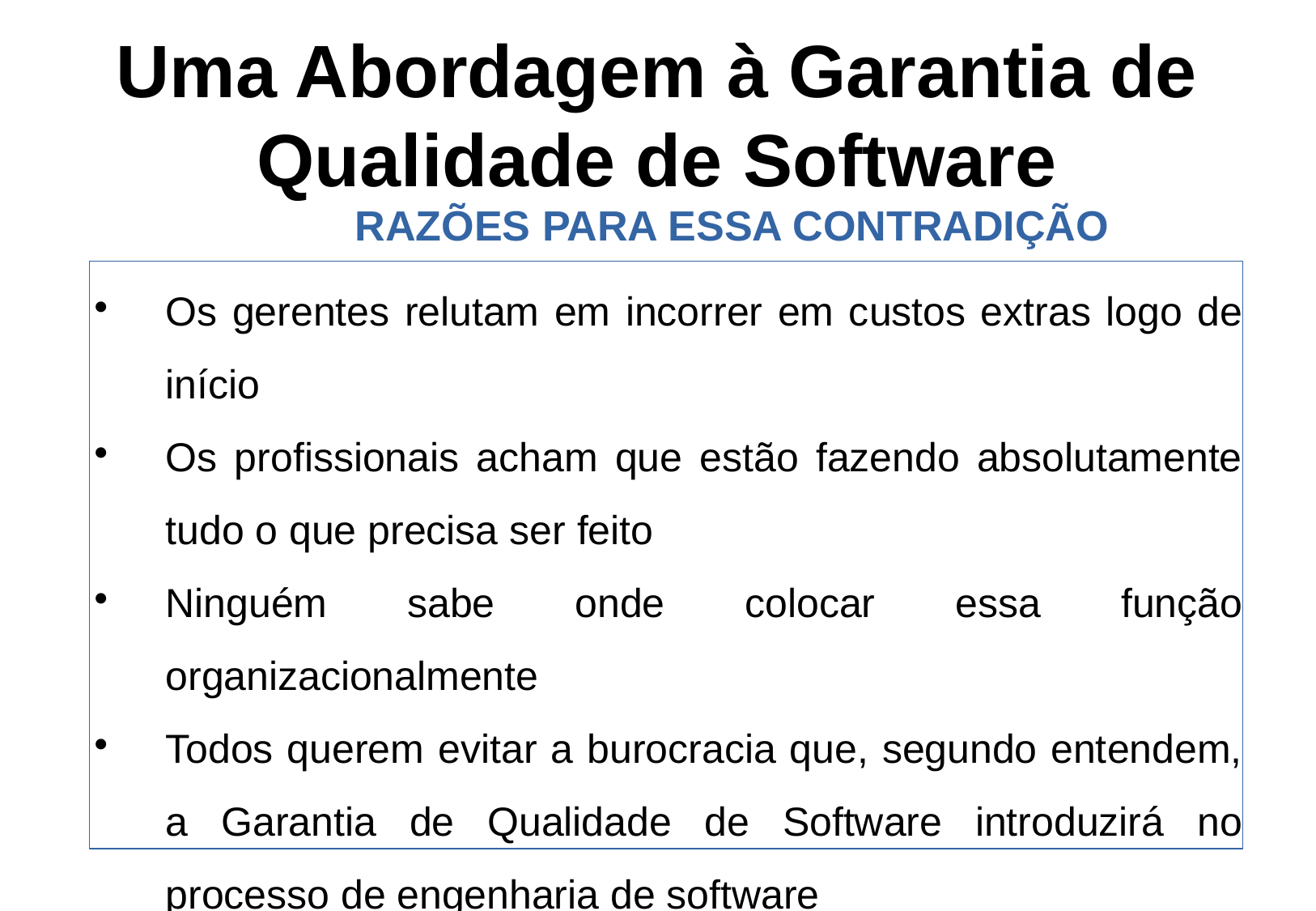

Uma Abordagem à Garantia de
Qualidade de Software
RAZÕES PARA ESSA CONTRADIÇÃO
Os gerentes relutam em incorrer em custos extras logo de início
Os profissionais acham que estão fazendo absolutamente tudo o que precisa ser feito
Ninguém sabe onde colocar essa função organizacionalmente
Todos querem evitar a burocracia que, segundo entendem, a Garantia de Qualidade de Software introduzirá no processo de engenharia de software